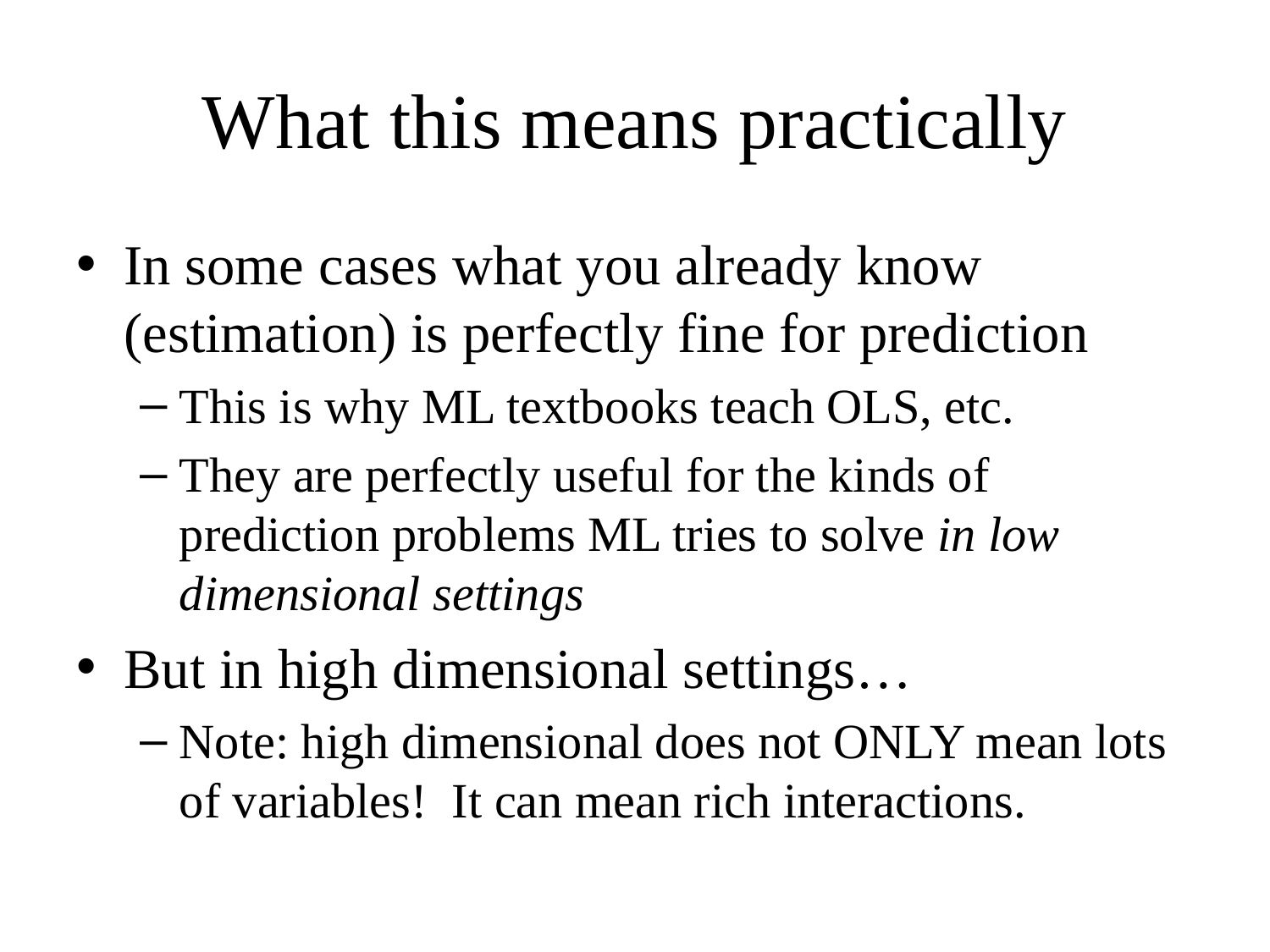

# What this means practically
In some cases what you already know (estimation) is perfectly fine for prediction
This is why ML textbooks teach OLS, etc.
They are perfectly useful for the kinds of prediction problems ML tries to solve in low dimensional settings
But in high dimensional settings…
Note: high dimensional does not ONLY mean lots of variables!  It can mean rich interactions.